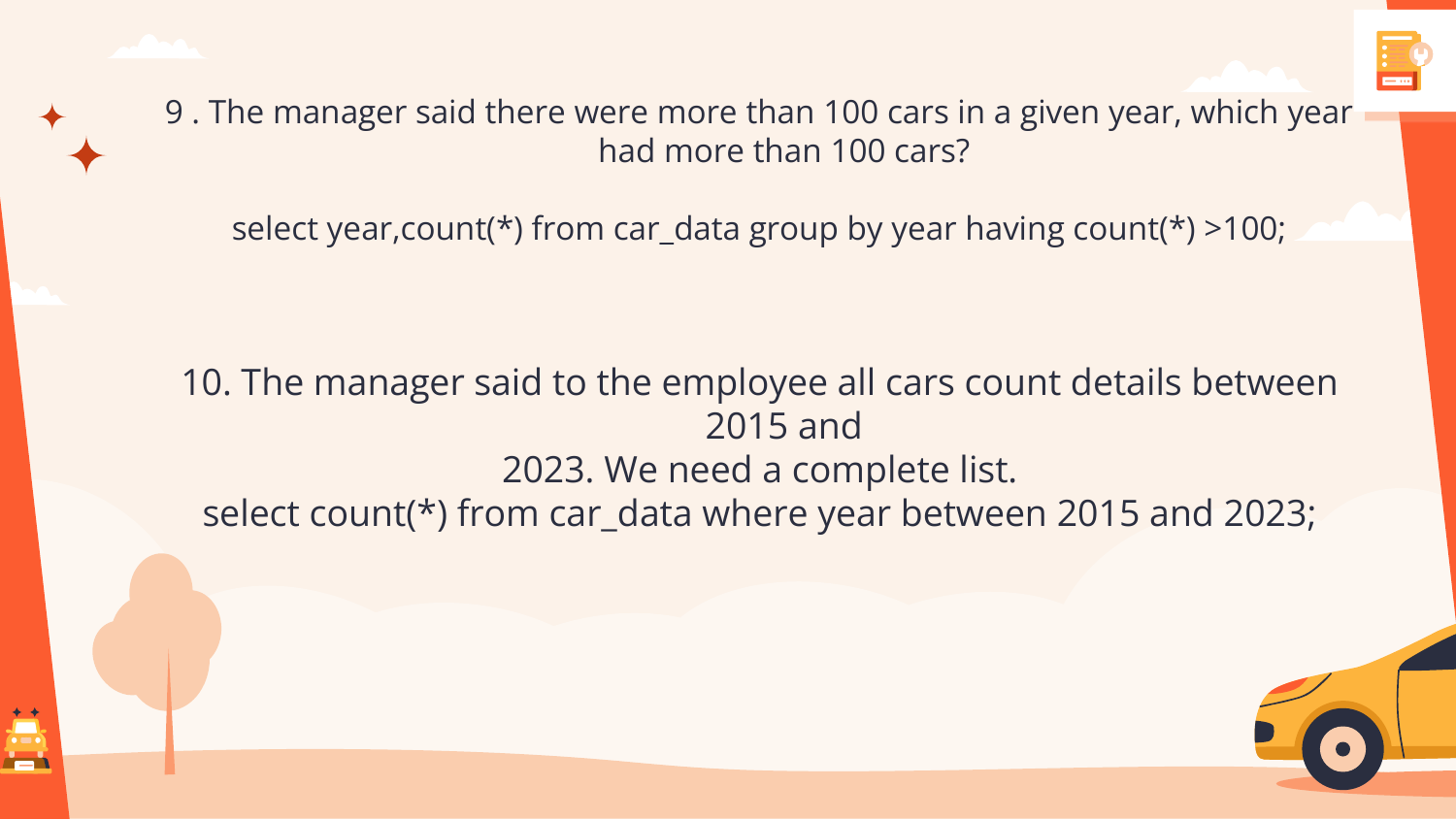

9 . The manager said there were more than 100 cars in a given year, which year had more than 100 cars?

select year,count(*) from car_data group by year having count(*) >100;

10. The manager said to the employee all cars count details between 2015 and
2023. We need a complete list.
select count(*) from car_data where year between 2015 and 2023;